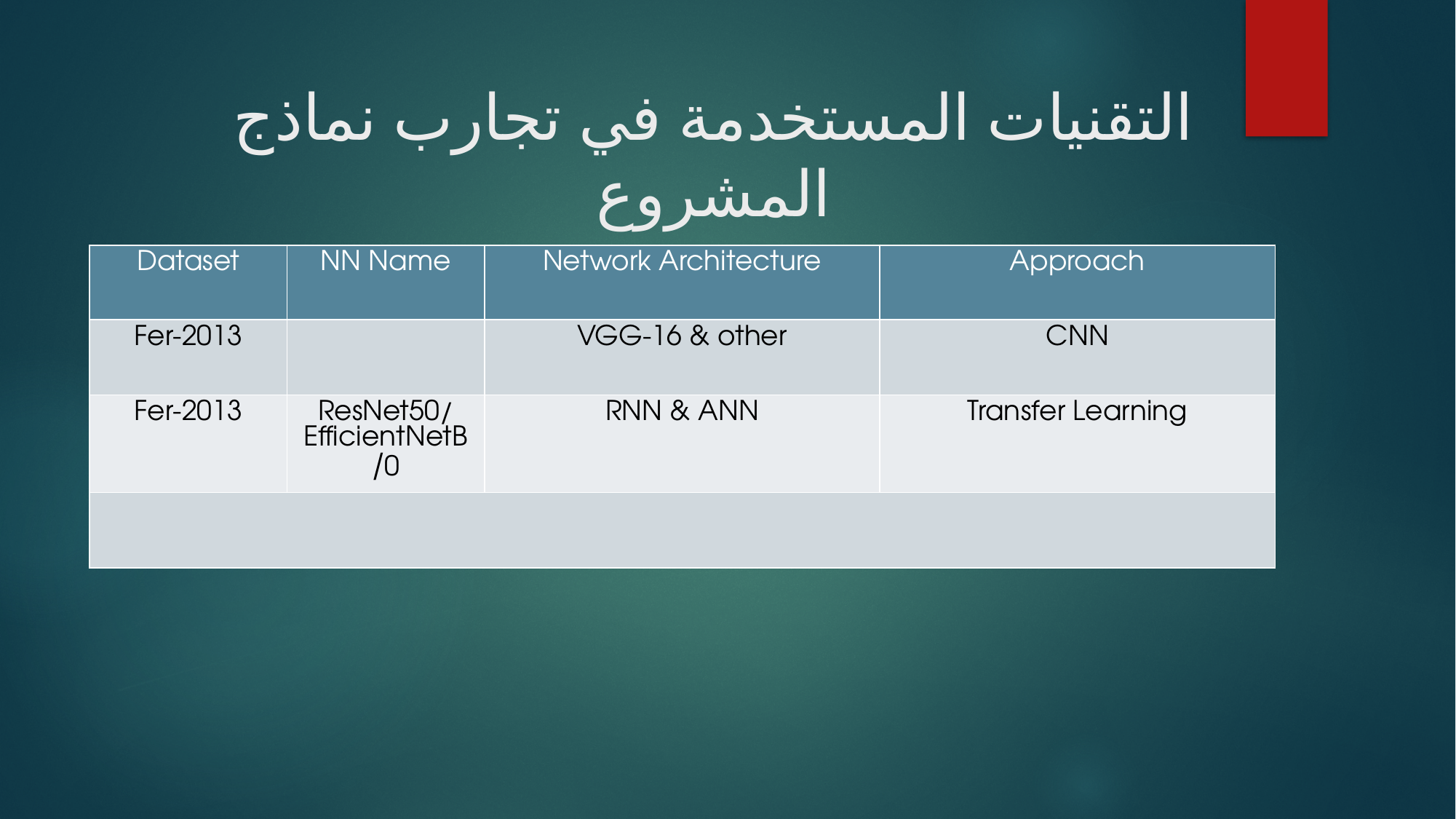

# التقنيات المستخدمة في تجارب نماذج المشروع
| Dataset | NN Name | Network Architecture | Approach |
| --- | --- | --- | --- |
| Fer-2013 |  | VGG-16 & other | CNN |
| Fer-2013 | ResNet50/EfficientNetB0/ | RNN & ANN | Transfer Learning |
|  |  |  |  |